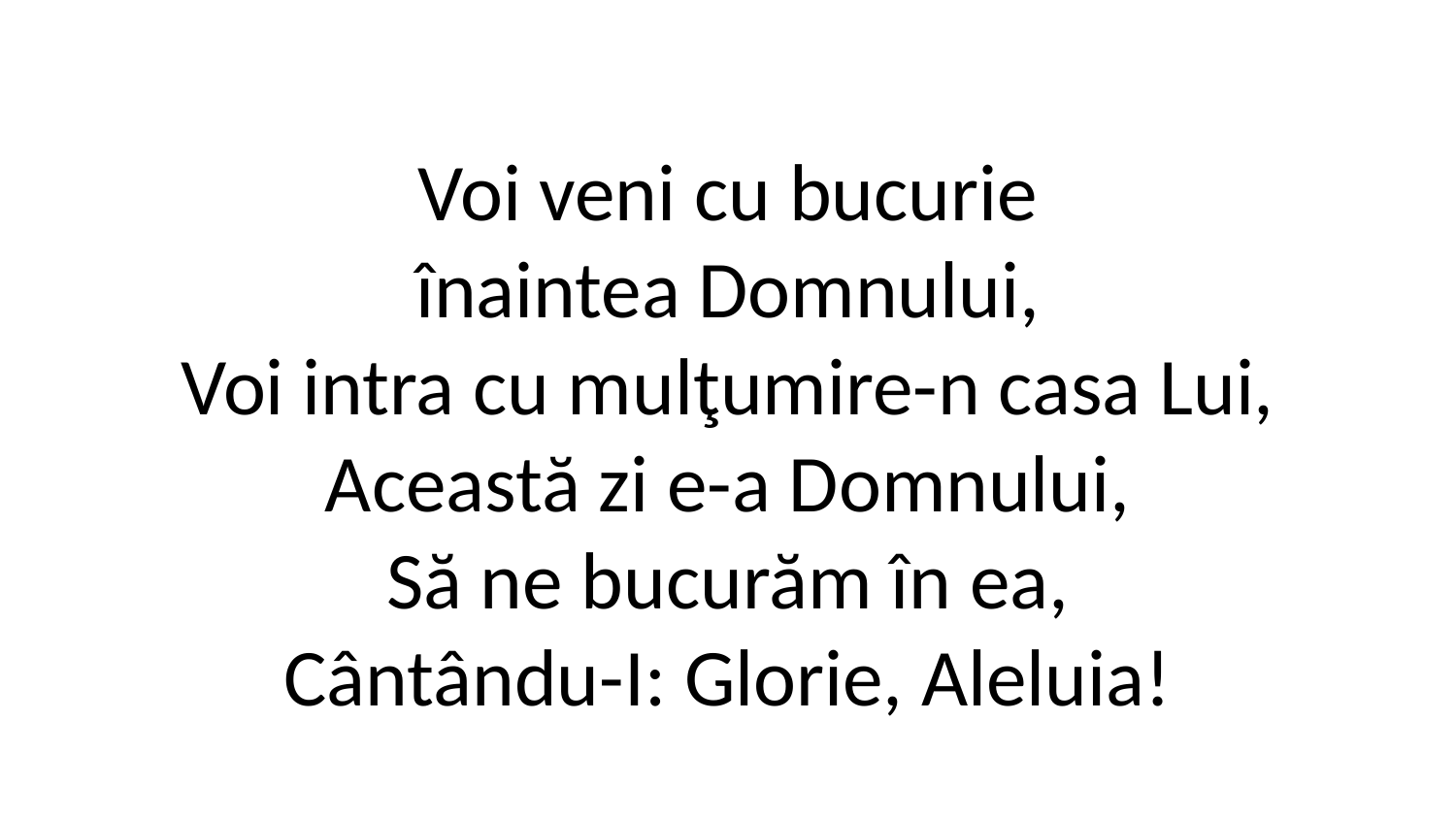

Voi veni cu bucurie
înaintea Domnului,
Voi intra cu mulţumire-n casa Lui,
Această zi e-a Domnului,
Să ne bucurăm în ea,
Cântându-I: Glorie, Aleluia!